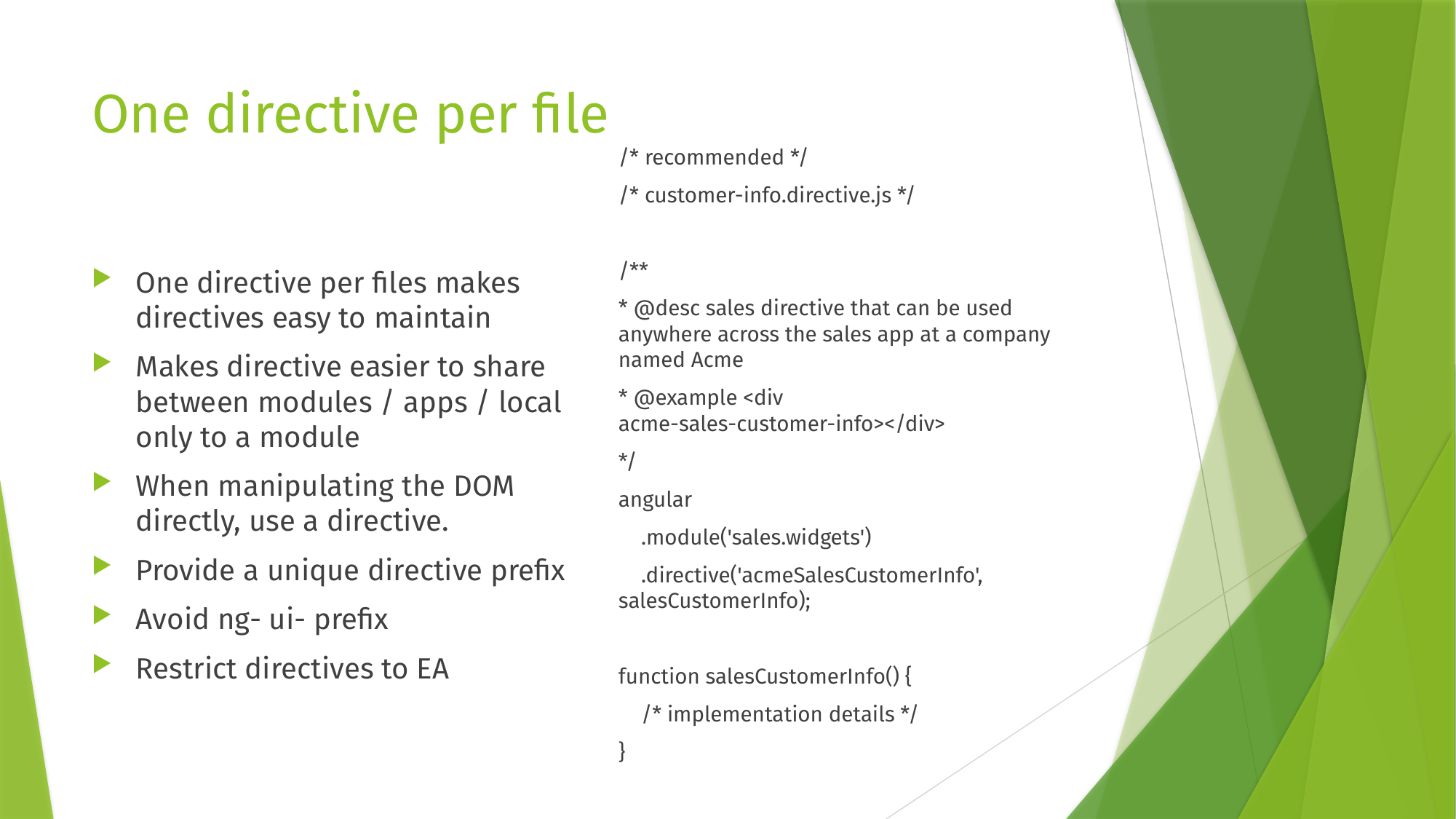

# One directive per file
/* recommended */
/* customer-info.directive.js */

/**
* @desc sales directive that can be used anywhere across the sales app at a company named Acme
* @example <div acme-sales-customer-info></div>
*/
angular
    .module('sales.widgets')
    .directive('acmeSalesCustomerInfo', salesCustomerInfo);

function salesCustomerInfo() {
    /* implementation details */
}

One directive per files makes directives easy to maintain
Makes directive easier to share between modules / apps / local only to a module
When manipulating the DOM directly, use a directive.
Provide a unique directive prefix
Avoid ng- ui- prefix
Restrict directives to EA